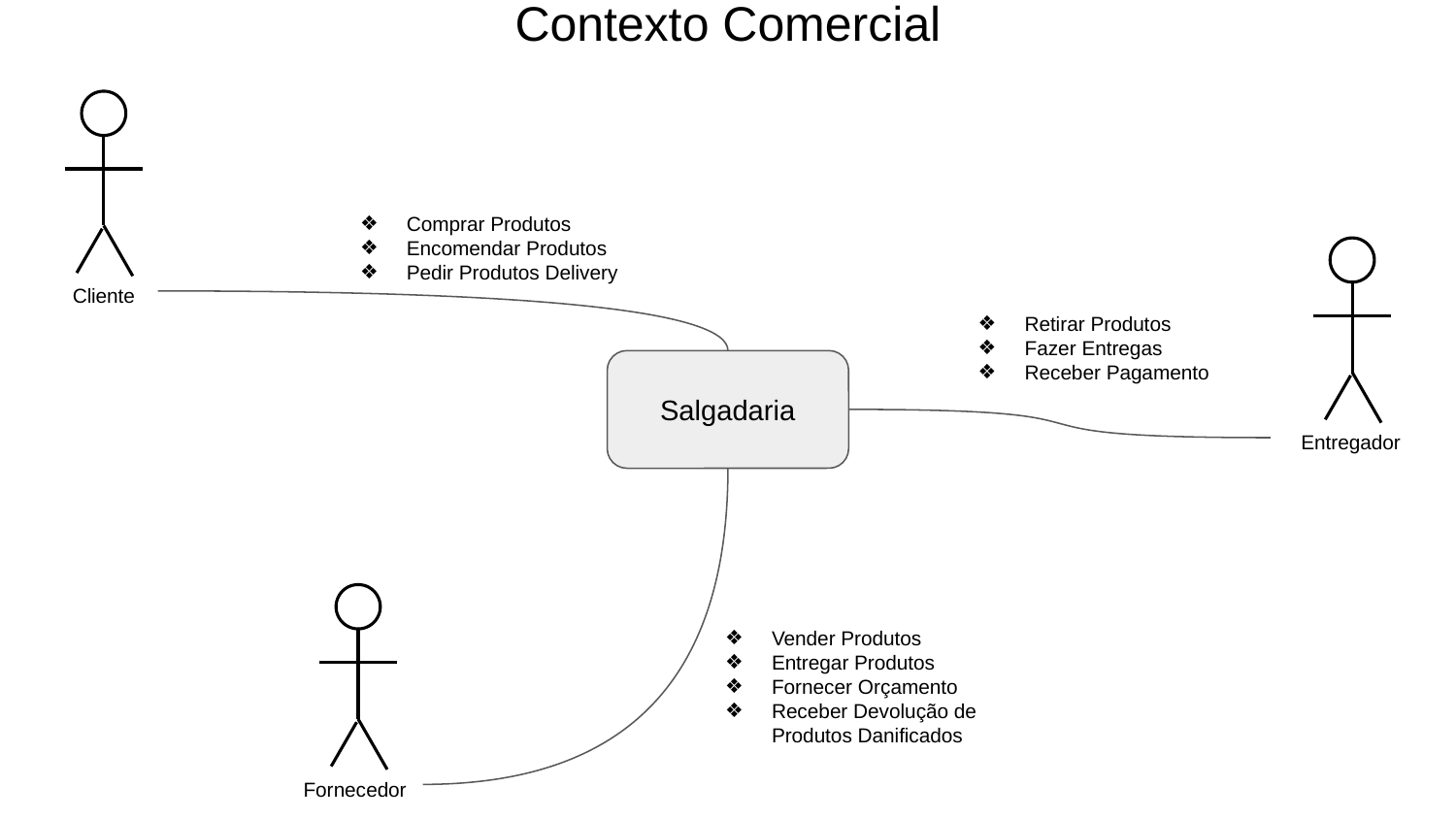

# Contexto Comercial

Comprar Produtos
Encomendar Produtos
Pedir Produtos Delivery
Retirar Produtos
Fazer Entregas
Receber Pagamento

Cliente
Salgadaria
Entregador
Vender Produtos
Entregar Produtos
Fornecer Orçamento
Receber Devolução de Produtos Danificados

Fornecedor